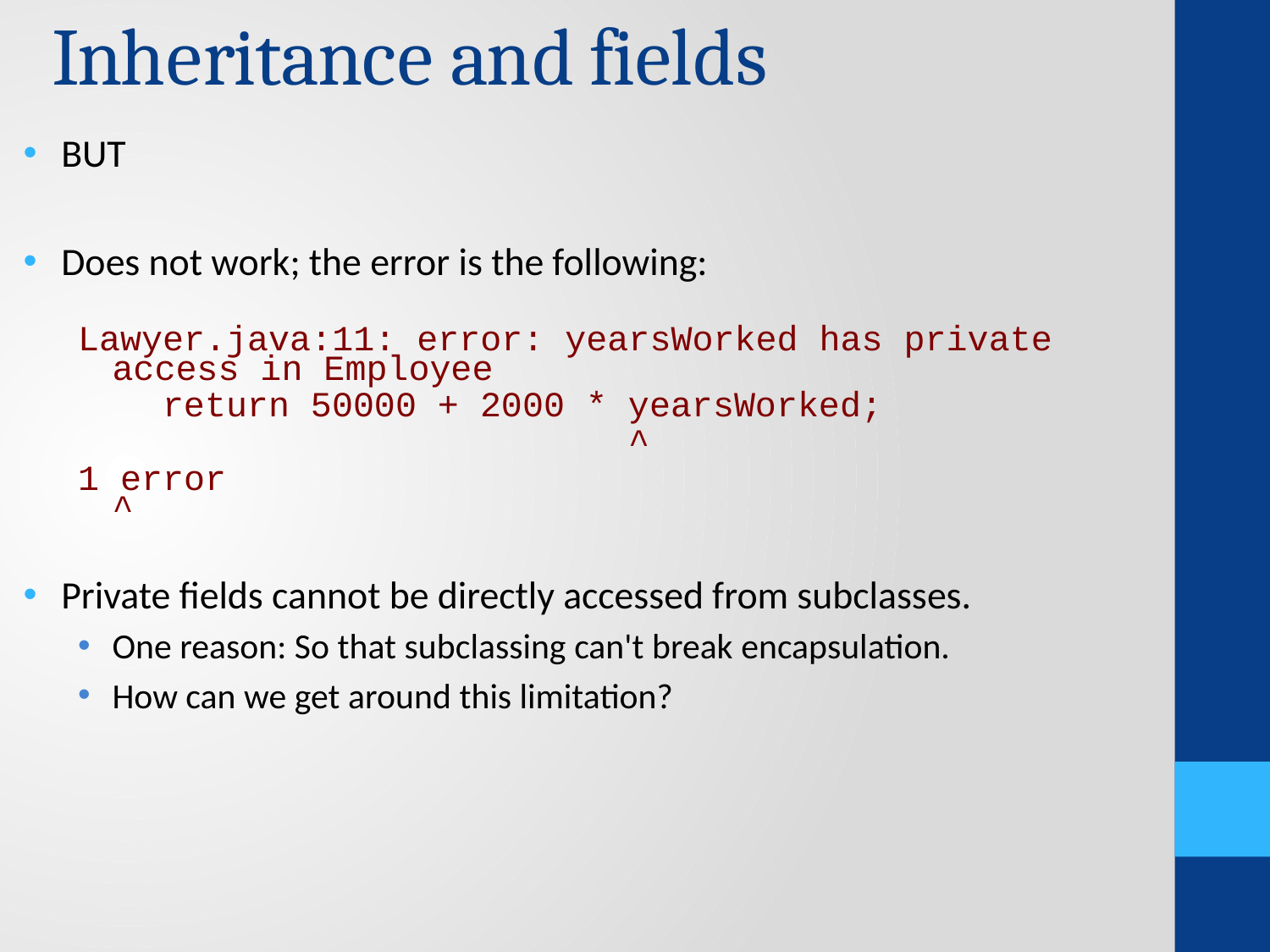

Inheritance and fields

BUT

Does not work; the error is the following:

Lawyer.java:11: error: yearsWorked has private access in Employee
    return 50000 + 2000 * yearsWorked;
                          ^
1 error                                          ^

Private fields cannot be directly accessed from subclasses.
One reason: So that subclassing can't break encapsulation.
How can we get around this limitation?